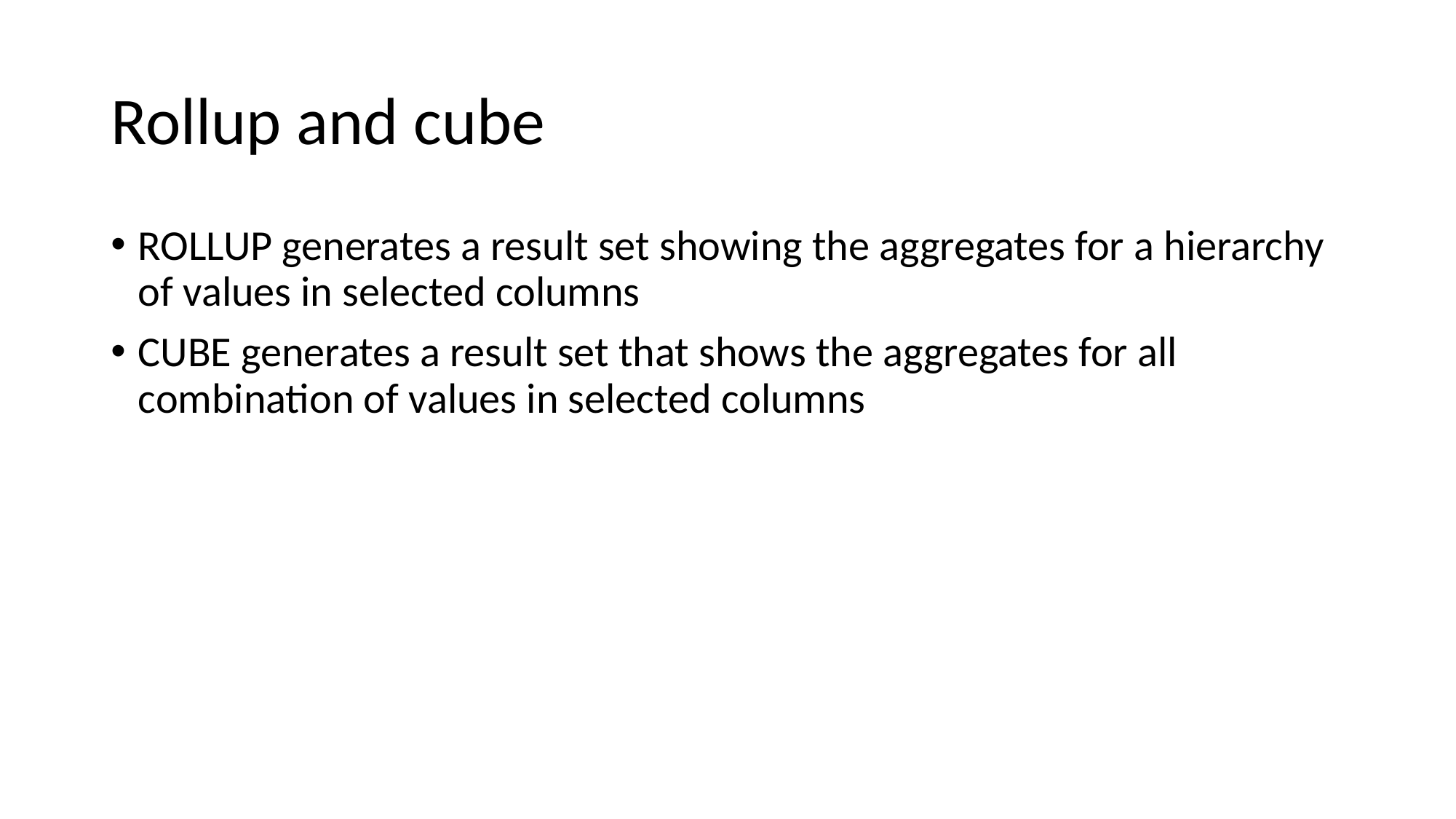

# Rollup and cube
ROLLUP generates a result set showing the aggregates for a hierarchy of values in selected columns
CUBE generates a result set that shows the aggregates for all combination of values in selected columns